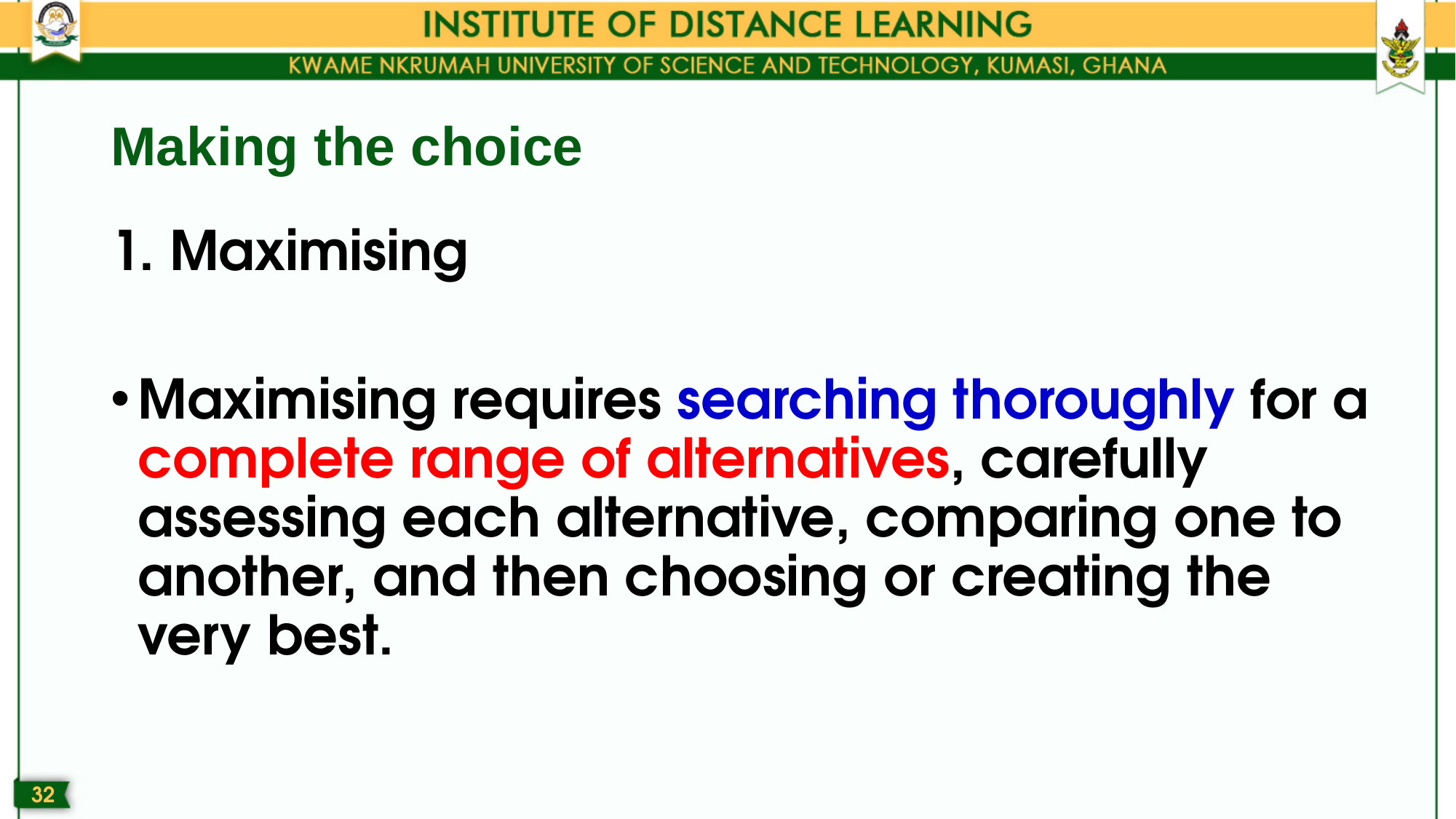

# Making the choice
1. Maximising

Maximising requires searching thoroughly for a complete range of alternatives, carefully assessing each alternative, comparing one to another, and then choosing or creating the very best.
32